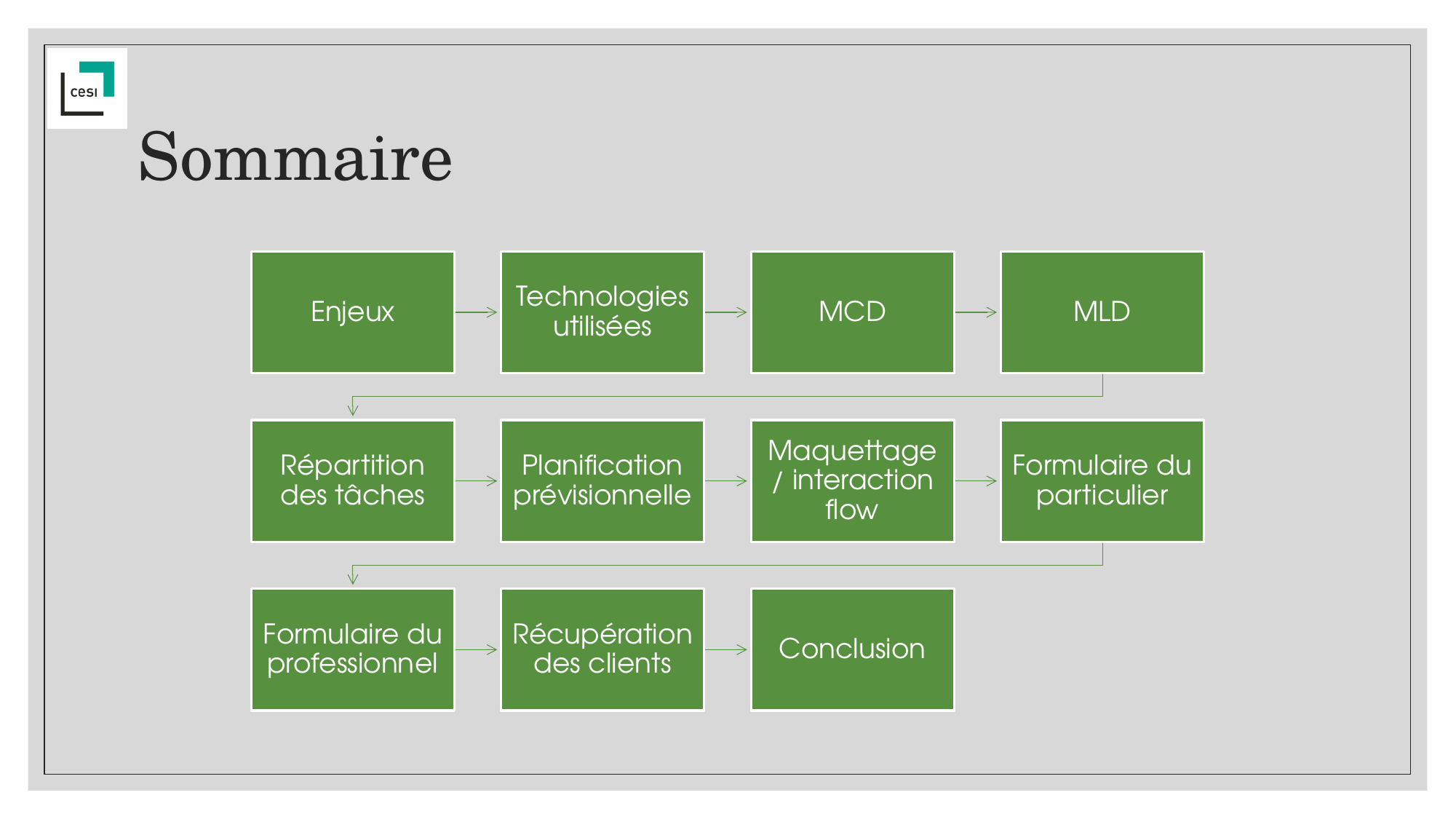

# Sommaire

Enjeux

Technologies utilisées

MCD

MLD

Répartition des tâches

Planification prévisionnelle

Maquettage / interaction flow

Formulaire du particulier

Formulaire du professionnel

Récupération des clients
Conclusion